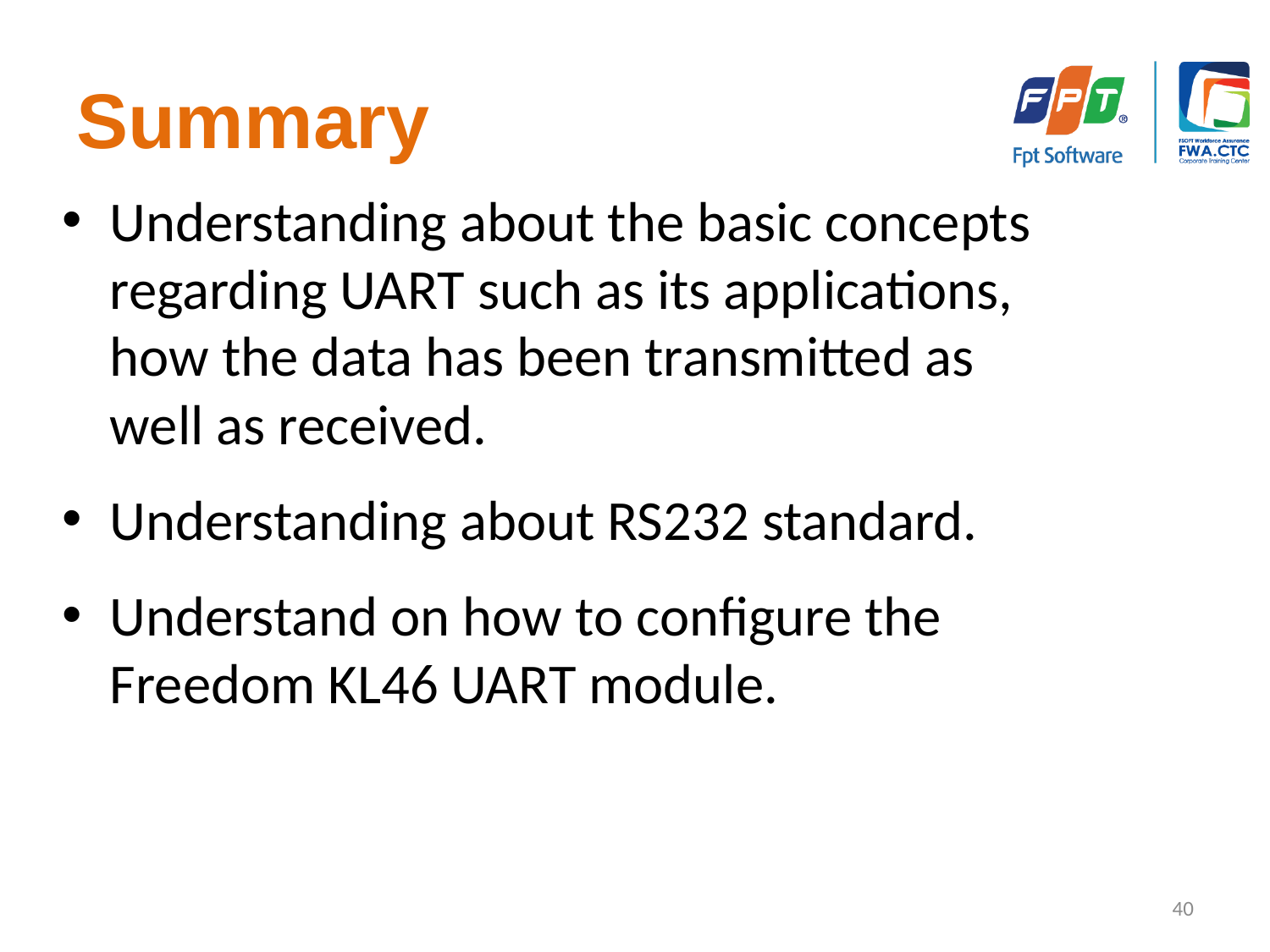

# Summary
Understanding about the basic concepts regarding UART such as its applications, how the data has been transmitted as well as received.
Understanding about RS232 standard.
Understand on how to configure the Freedom KL46 UART module.
40